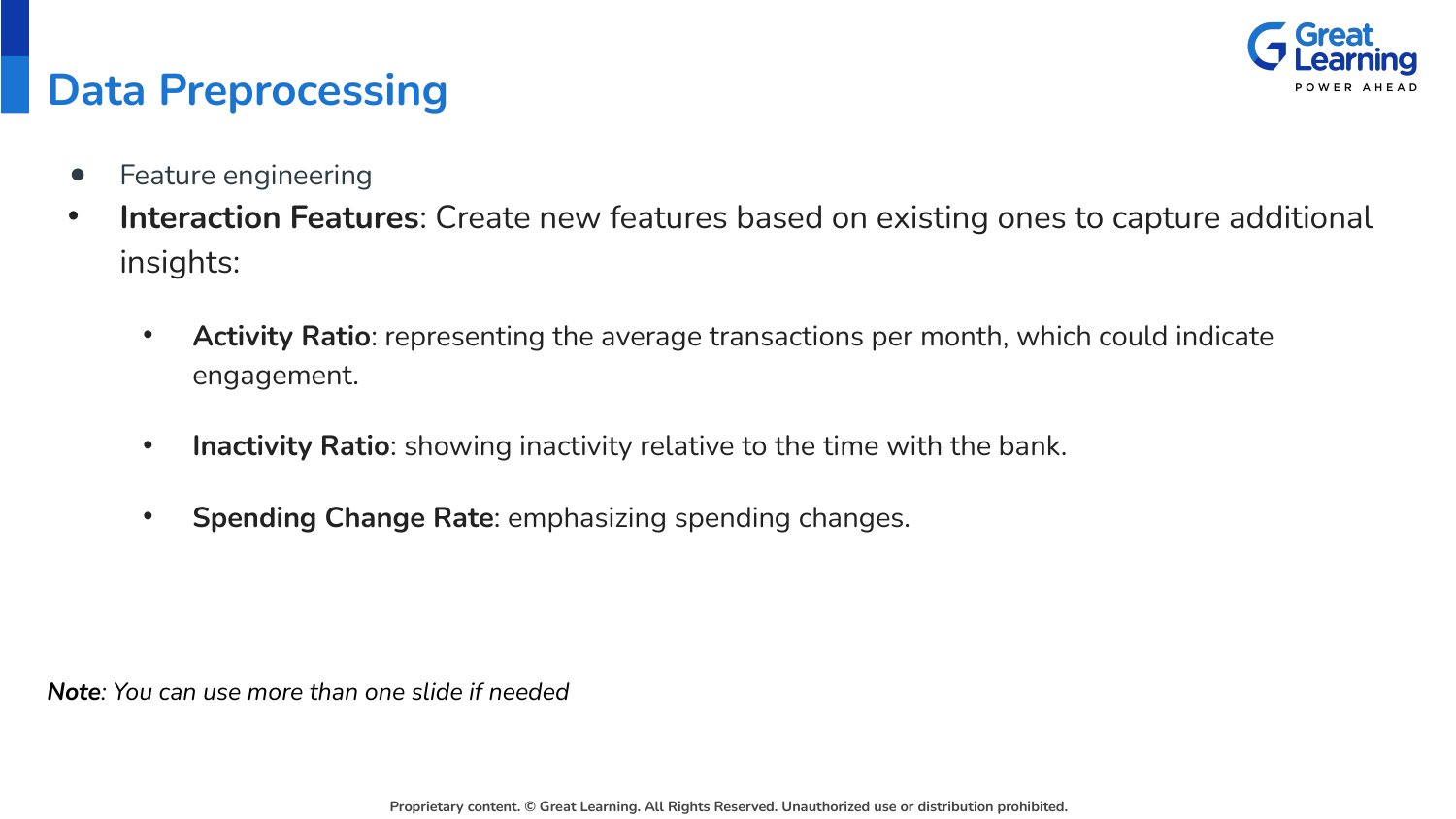

# Data Preprocessing
Feature engineering
Interaction Features: Create new features based on existing ones to capture additional insights:
Activity Ratio: representing the average transactions per month, which could indicate engagement.
Inactivity Ratio: showing inactivity relative to the time with the bank.
Spending Change Rate: emphasizing spending changes.

Note: You can use more than one slide if needed